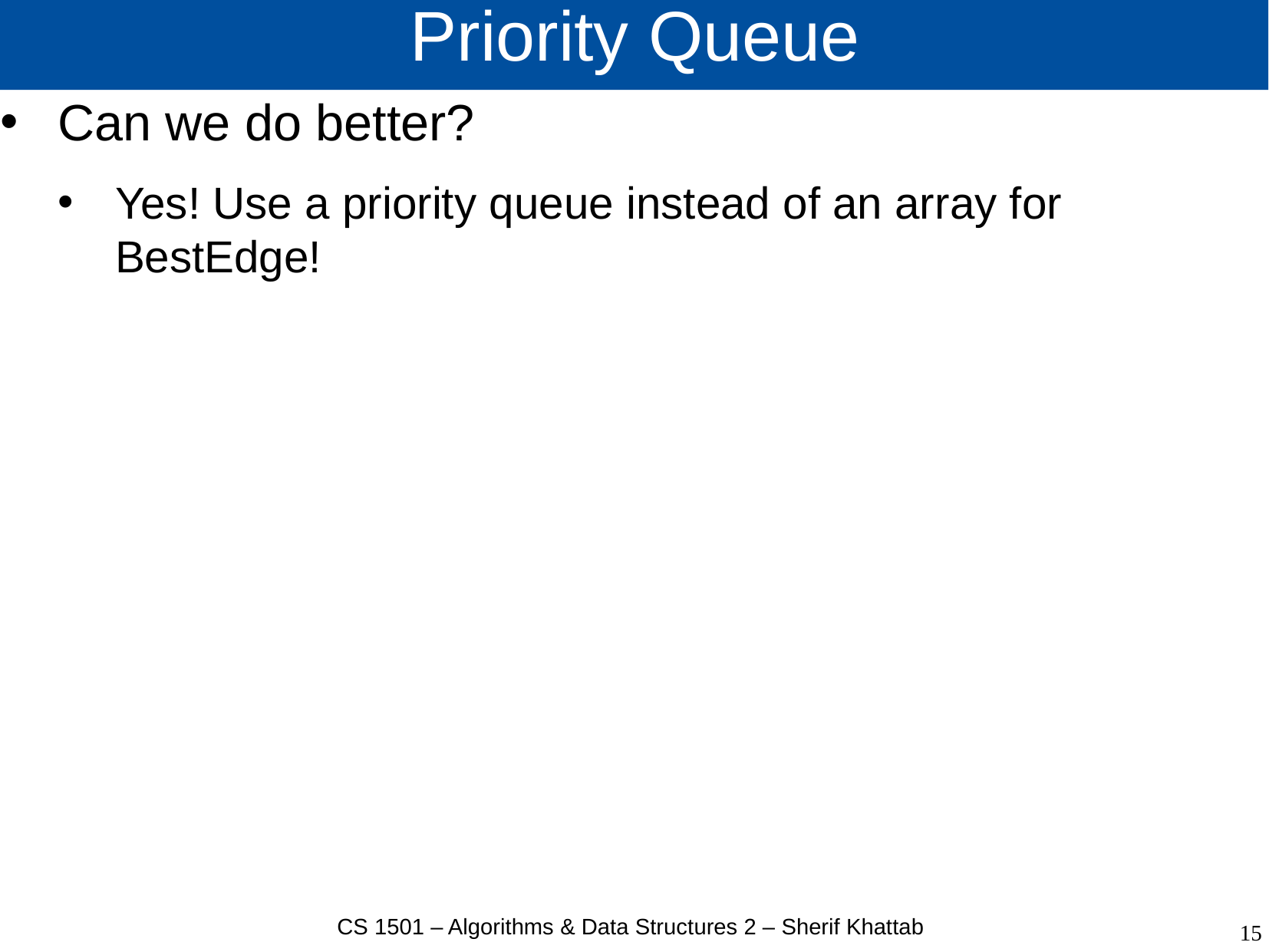

# Priority Queue
Can we do better?
Yes! Use a priority queue instead of an array for BestEdge!
CS 1501 – Algorithms & Data Structures 2 – Sherif Khattab
15